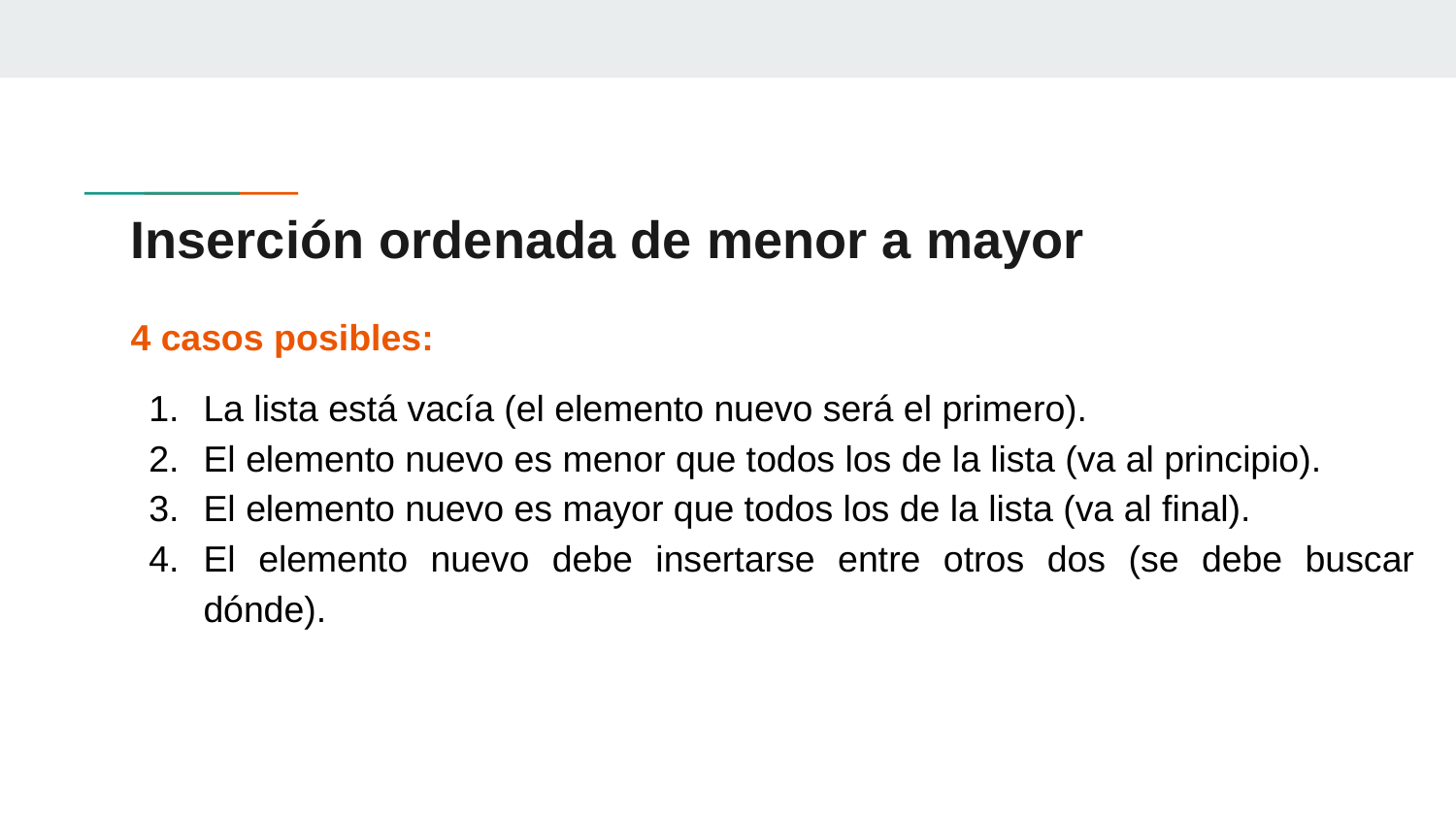

# Inserción ordenada de menor a mayor
4 casos posibles:
La lista está vacía (el elemento nuevo será el primero).
El elemento nuevo es menor que todos los de la lista (va al principio).
El elemento nuevo es mayor que todos los de la lista (va al final).
El elemento nuevo debe insertarse entre otros dos (se debe buscar dónde).